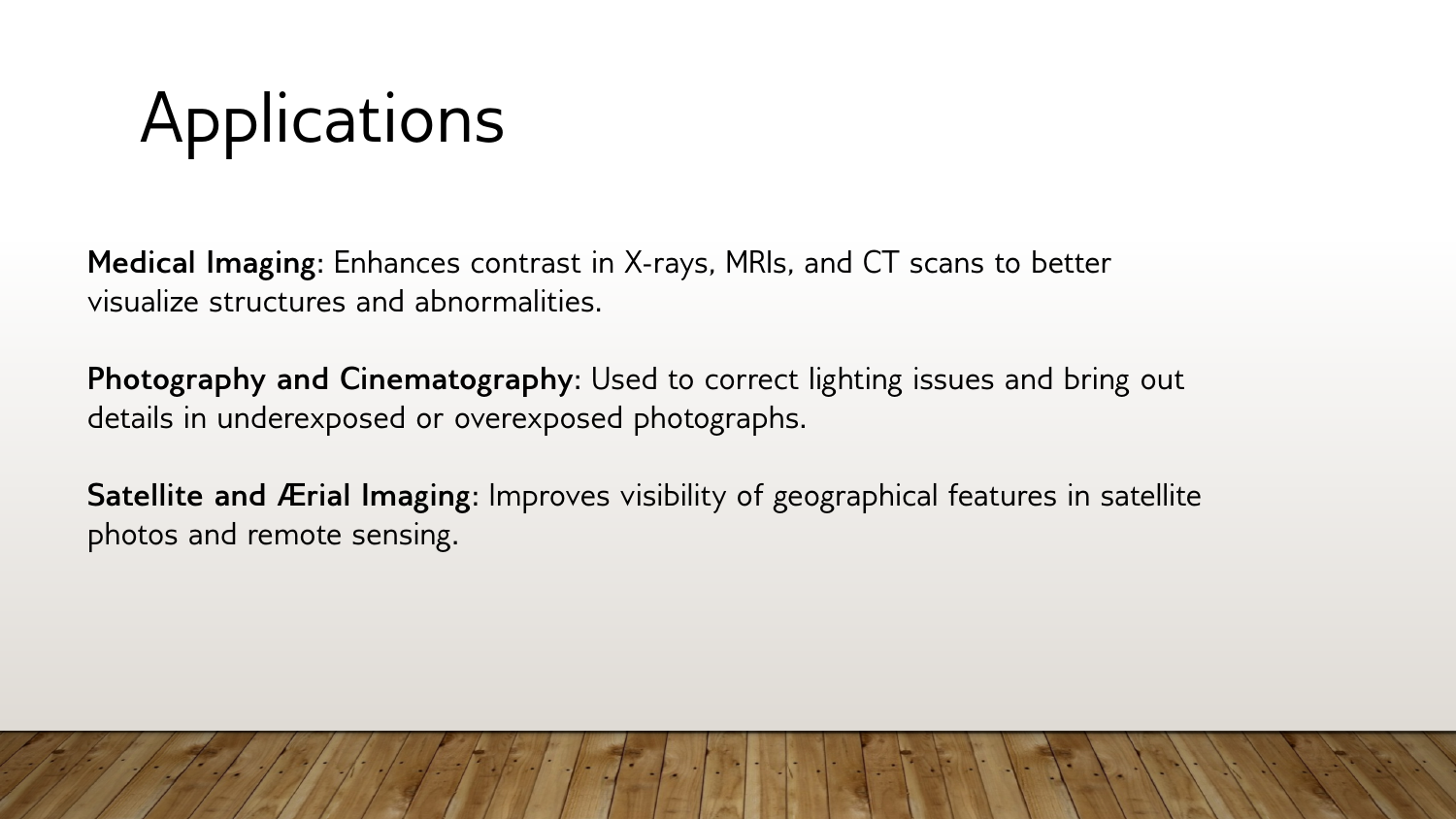

Applications
Medical Imaging: Enhances contrast in X-rays, MRIs, and CT scans to better visualize structures and abnormalities.

Photography and Cinematography: Used to correct lighting issues and bring out details in underexposed or overexposed photographs.

Satellite and Aerial Imaging: Improves visibility of geographical features in satellite photos and remote sensing.